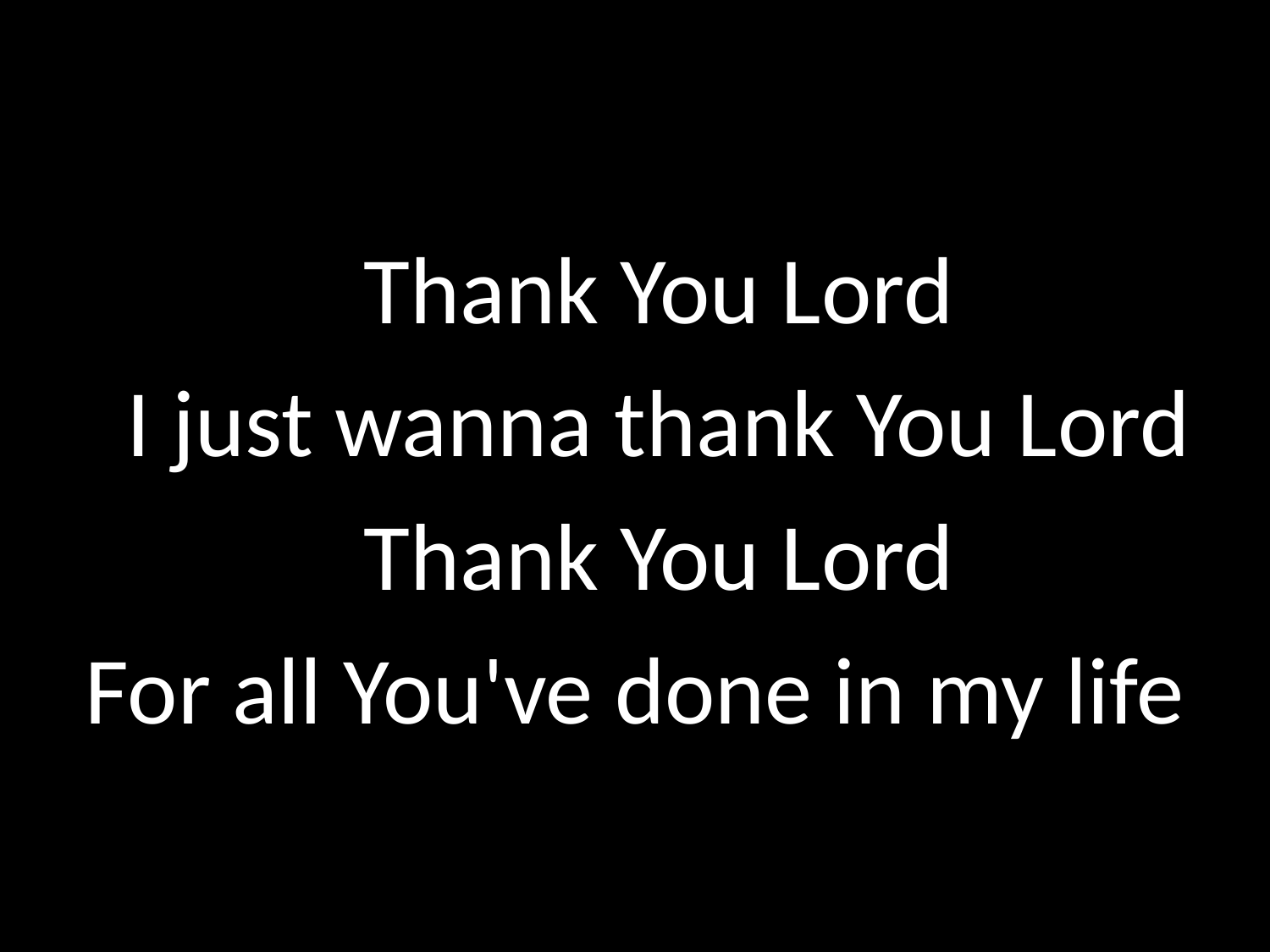

#
	Thank You Lord
	I just wanna thank You Lord
	Thank You Lord
For all You've done in my life